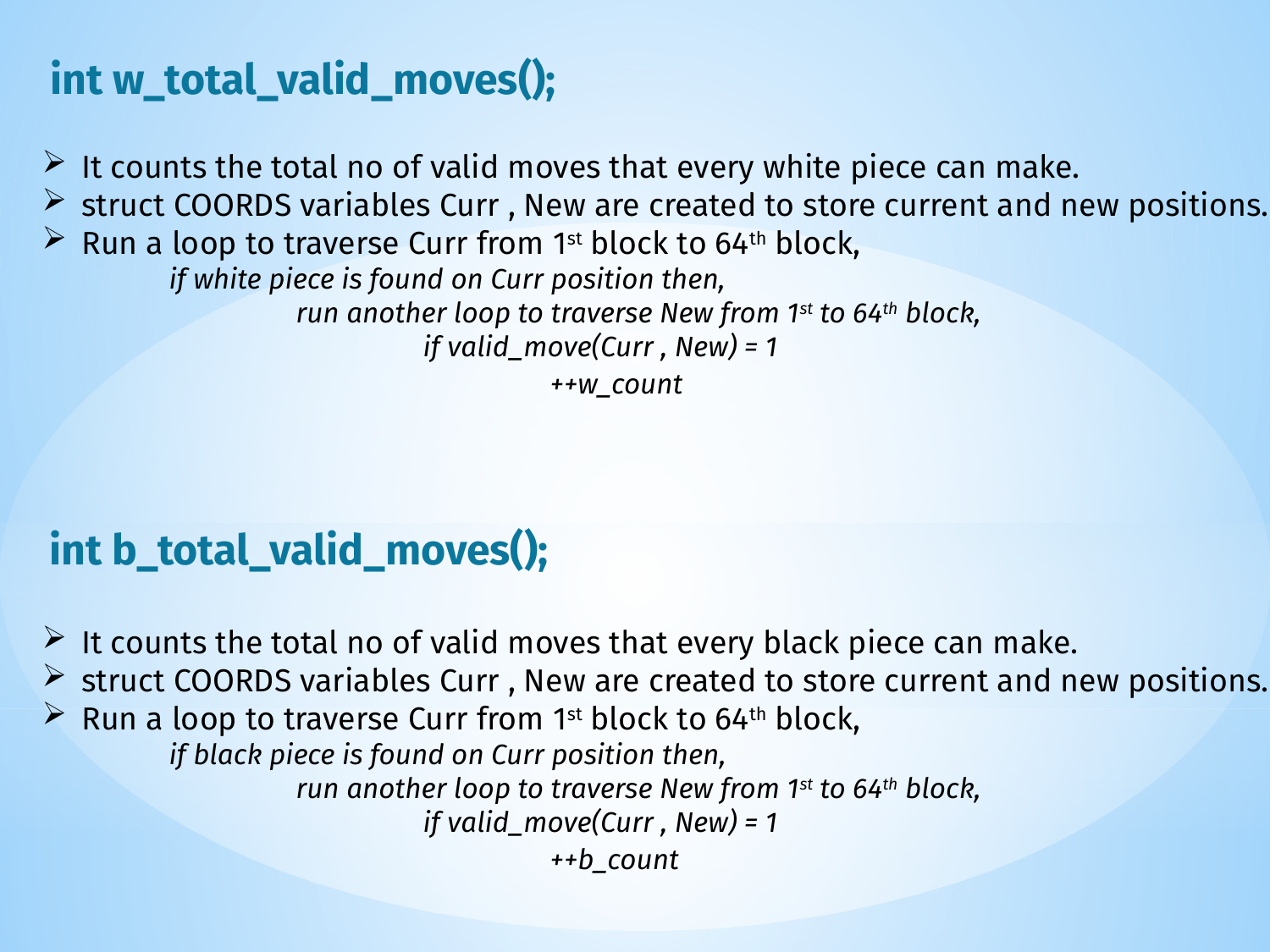

int w_total_valid_moves();
It counts the total no of valid moves that every white piece can make.
struct COORDS variables Curr , New are created to store current and new positions.
Run a loop to traverse Curr from 1st block to 64th block,
	if white piece is found on Curr position then,
		run another loop to traverse New from 1st to 64th block,
			if valid_move(Curr , New) = 1
				++w_count
int b_total_valid_moves();
It counts the total no of valid moves that every black piece can make.
struct COORDS variables Curr , New are created to store current and new positions.
Run a loop to traverse Curr from 1st block to 64th block,
	if black piece is found on Curr position then,
		run another loop to traverse New from 1st to 64th block,
			if valid_move(Curr , New) = 1
				++b_count